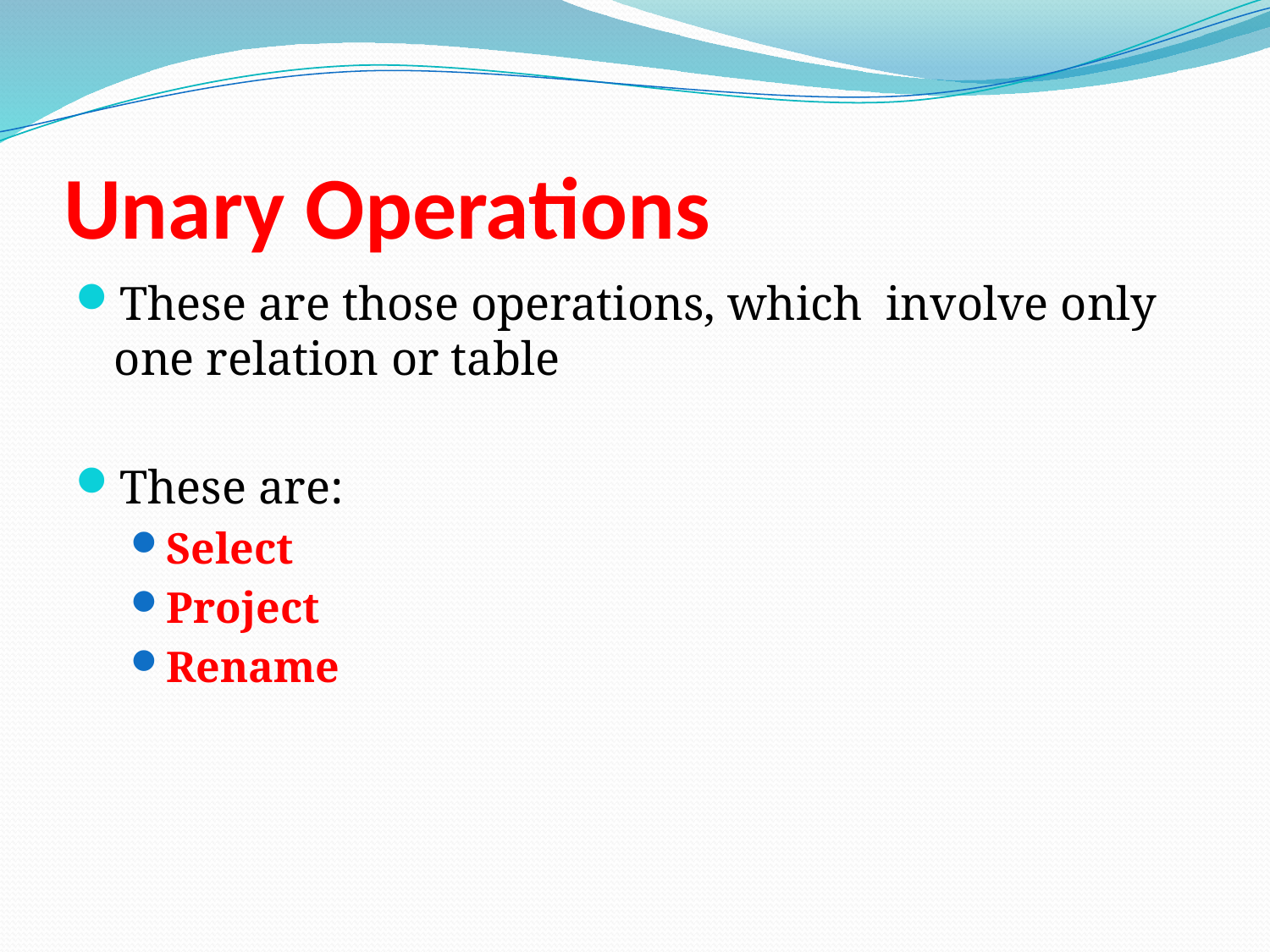

# Unary Operations
These are those operations, which  involve only one relation or table

These are:
Select
Project
Rename